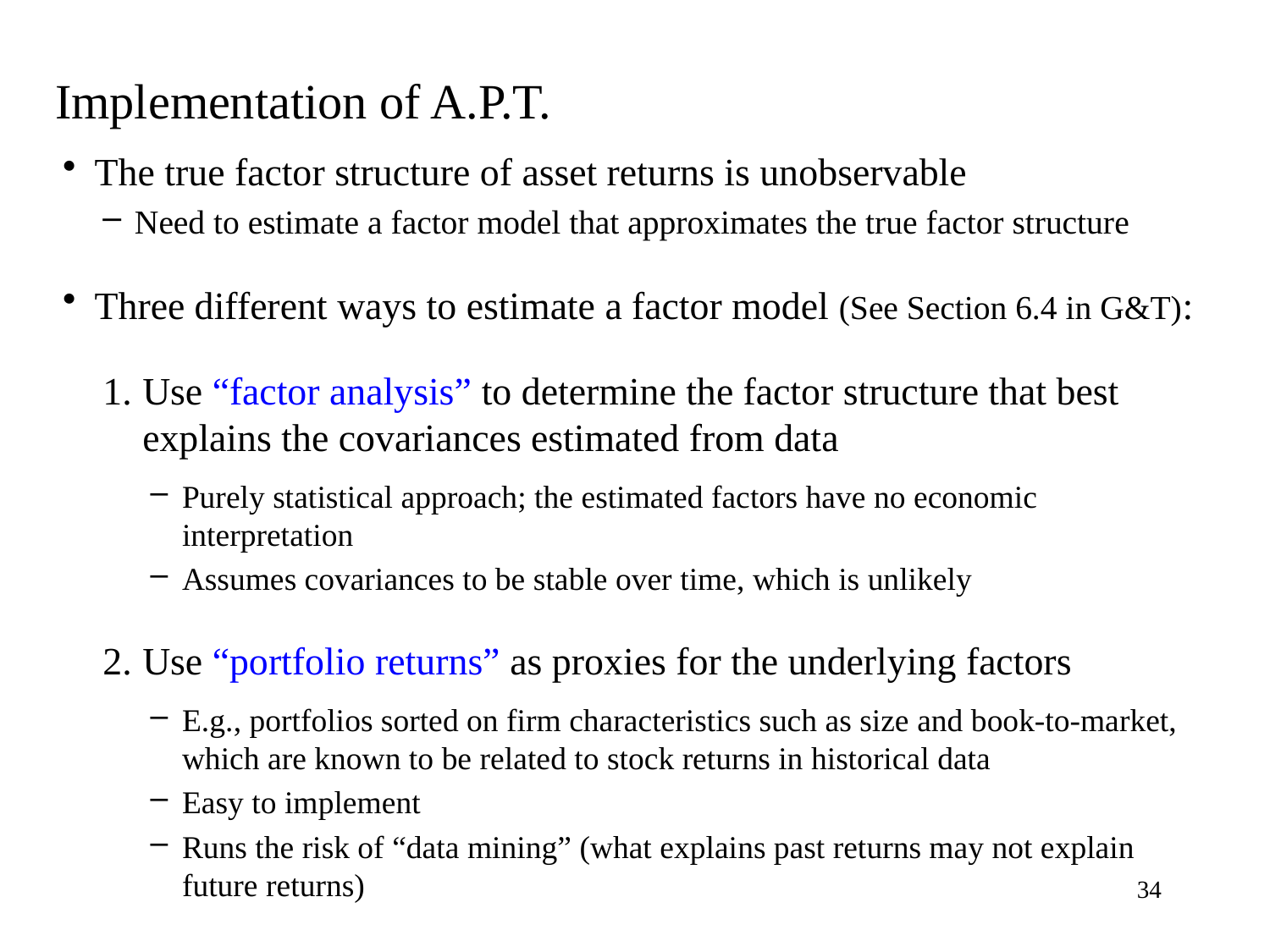

Implementation of A.P.T.
The true factor structure of asset returns is unobservable
Need to estimate a factor model that approximates the true factor structure
Three different ways to estimate a factor model (See Section 6.4 in G&T):
Use “factor analysis” to determine the factor structure that best explains the covariances estimated from data
Purely statistical approach; the estimated factors have no economic interpretation
Assumes covariances to be stable over time, which is unlikely
Use “portfolio returns” as proxies for the underlying factors
E.g., portfolios sorted on firm characteristics such as size and book-to-market, which are known to be related to stock returns in historical data
Easy to implement
Runs the risk of “data mining” (what explains past returns may not explain future returns)

34